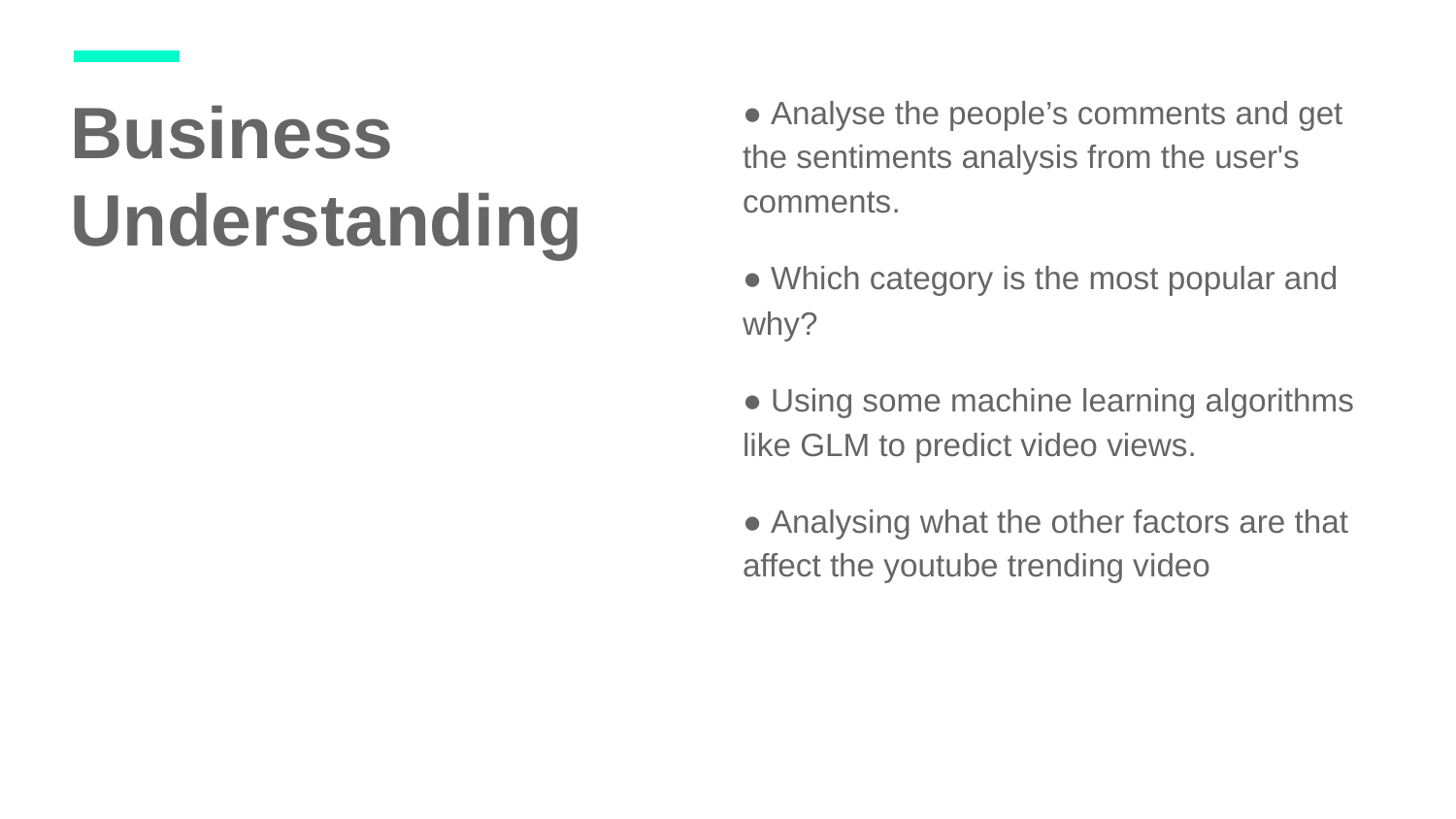

# Business Understanding
● Analyse the people’s comments and get the sentiments analysis from the user's comments.
● Which category is the most popular and why?
● Using some machine learning algorithms like GLM to predict video views.
● Analysing what the other factors are that affect the youtube trending video